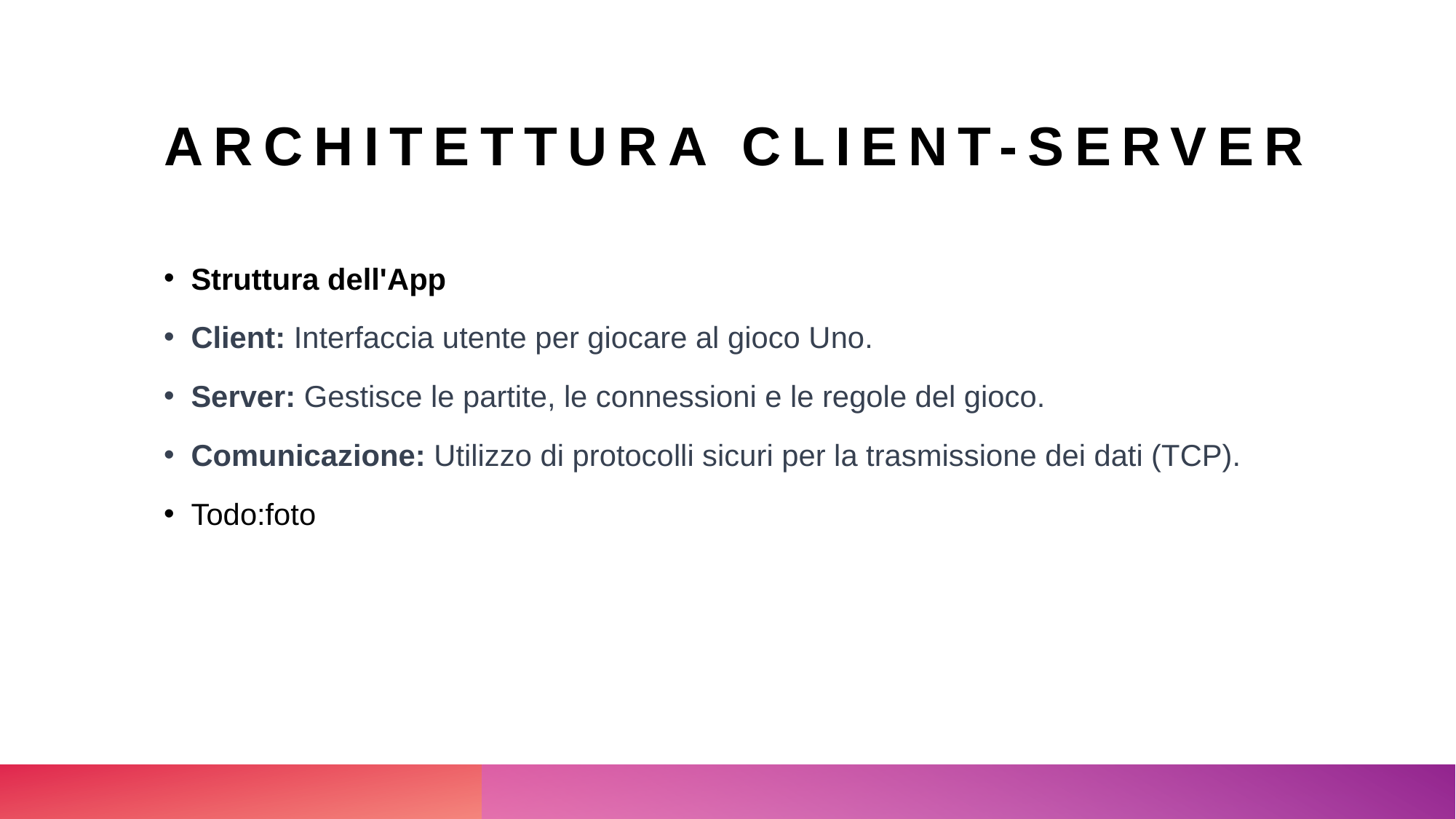

# Architettura Client-Server
Struttura dell'App
Client: Interfaccia utente per giocare al gioco Uno.
Server: Gestisce le partite, le connessioni e le regole del gioco.
Comunicazione: Utilizzo di protocolli sicuri per la trasmissione dei dati (TCP).
Todo:foto